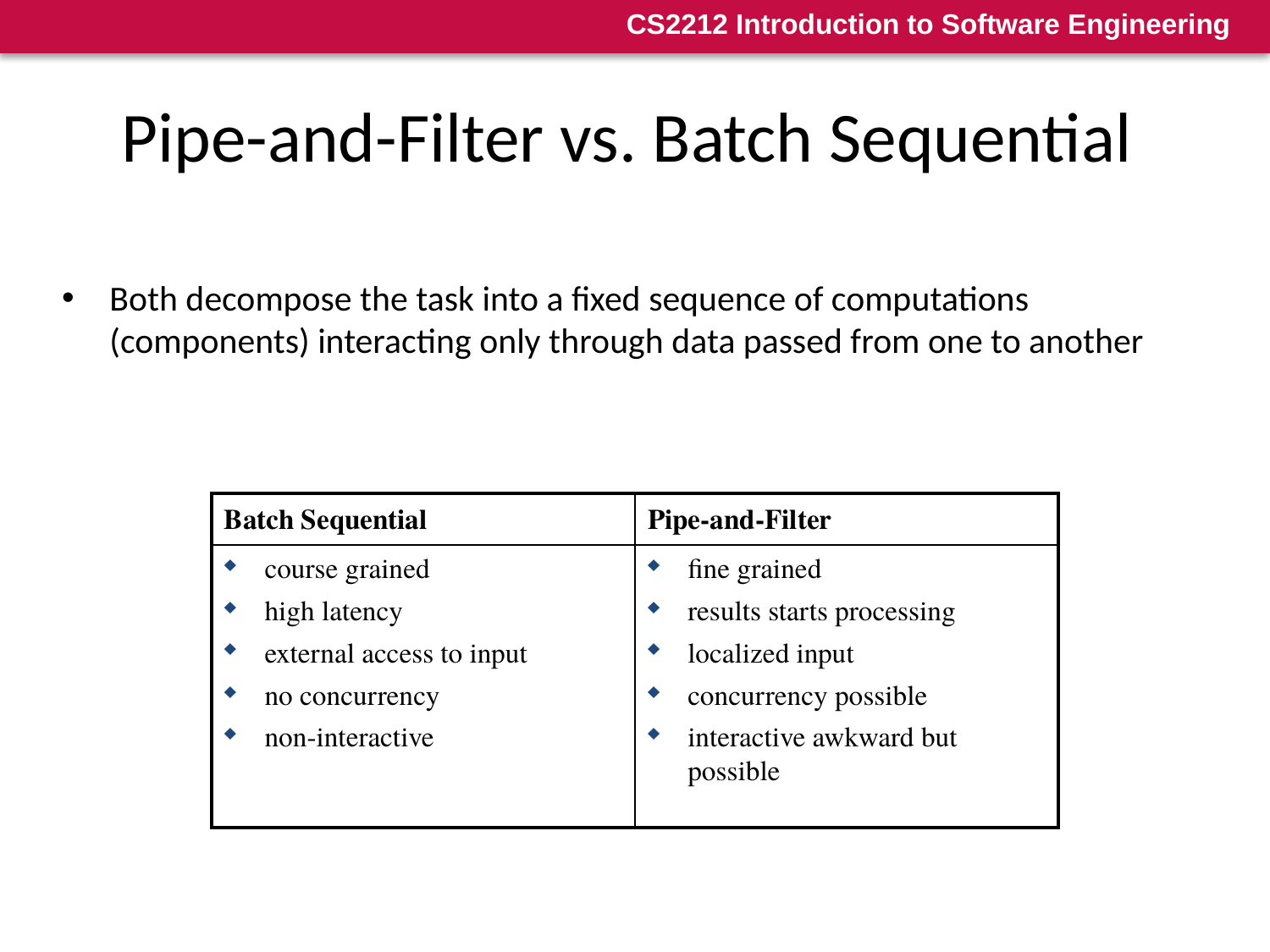

# Pipe-and-Filter vs. Batch Sequential
Both decompose the task into a fixed sequence of computations (components) interacting only through data passed from one to another

| Batch Sequential | Pipe-and-Filter |
| --- | --- |
| course grained high latency external access to input no concurrency non-interactive | fine grained results starts processing localized input concurrency possible interactive awkward but possible |